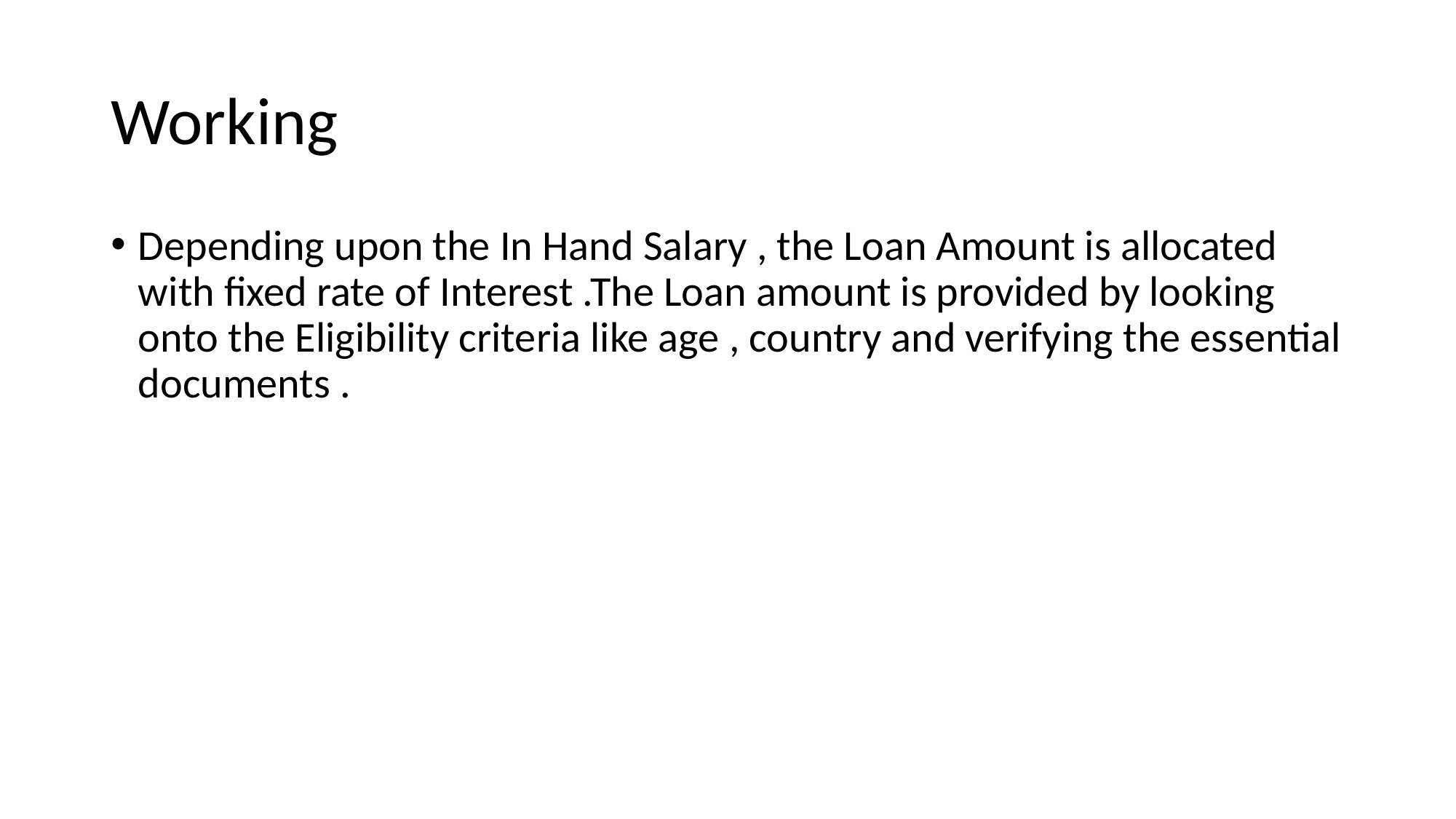

# Working
Depending upon the In Hand Salary , the Loan Amount is allocated with fixed rate of Interest .The Loan amount is provided by looking onto the Eligibility criteria like age , country and verifying the essential documents .